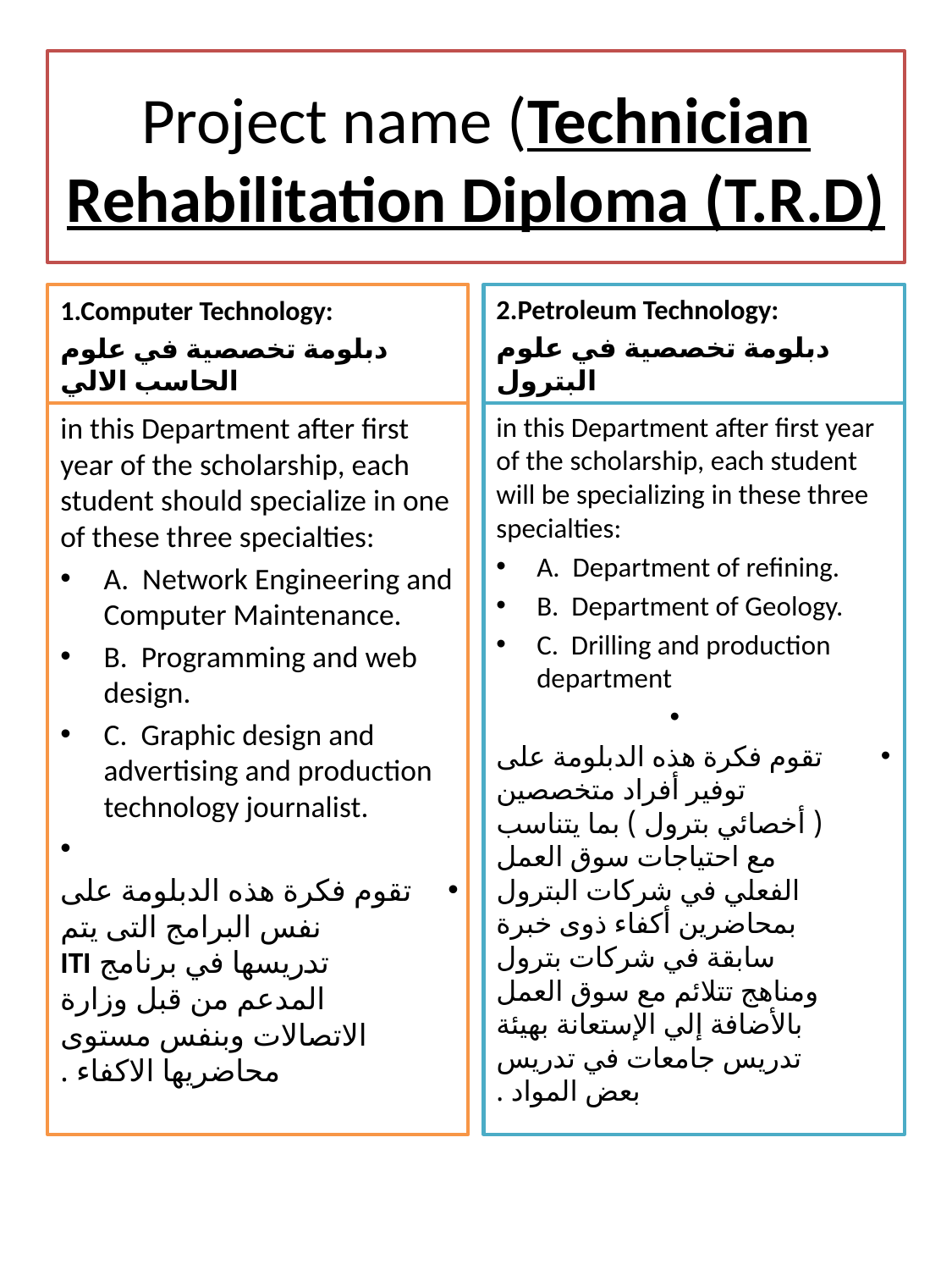

# Project name (Technician Rehabilitation Diploma (T.R.D)
1.Computer Technology:
دبلومة تخصصية في علوم الحاسب الالي
2.Petroleum Technology:
دبلومة تخصصية في علوم البترول
in this Department after first year of the scholarship, each student should specialize in one of these three specialties:
A.  Network Engineering and Computer Maintenance.
B.  Programming and web design.
C.  Graphic design and advertising and production technology journalist.

تقوم فكرة هذه الدبلومة على نفس البرامج التى يتم تدريسها في برنامج ITI المدعم من قبل وزارة الاتصالات وبنفس مستوى محاضريها الاكفاء .
in this Department after first year of the scholarship, each student will be specializing in these three specialties:
A.  Department of refining.
B.  Department of Geology.
C.  Drilling and production department

تقوم فكرة هذه الدبلومة على توفير أفراد متخصصين ( أخصائي بترول ) بما يتناسب مع احتياجات سوق العمل الفعلي في شركات البترول بمحاضرين أكفاء ذوى خبرة سابقة في شركات بترول ومناهج تتلائم مع سوق العمل بالأضافة إلي الإستعانة بهيئة تدريس جامعات في تدريس بعض المواد .